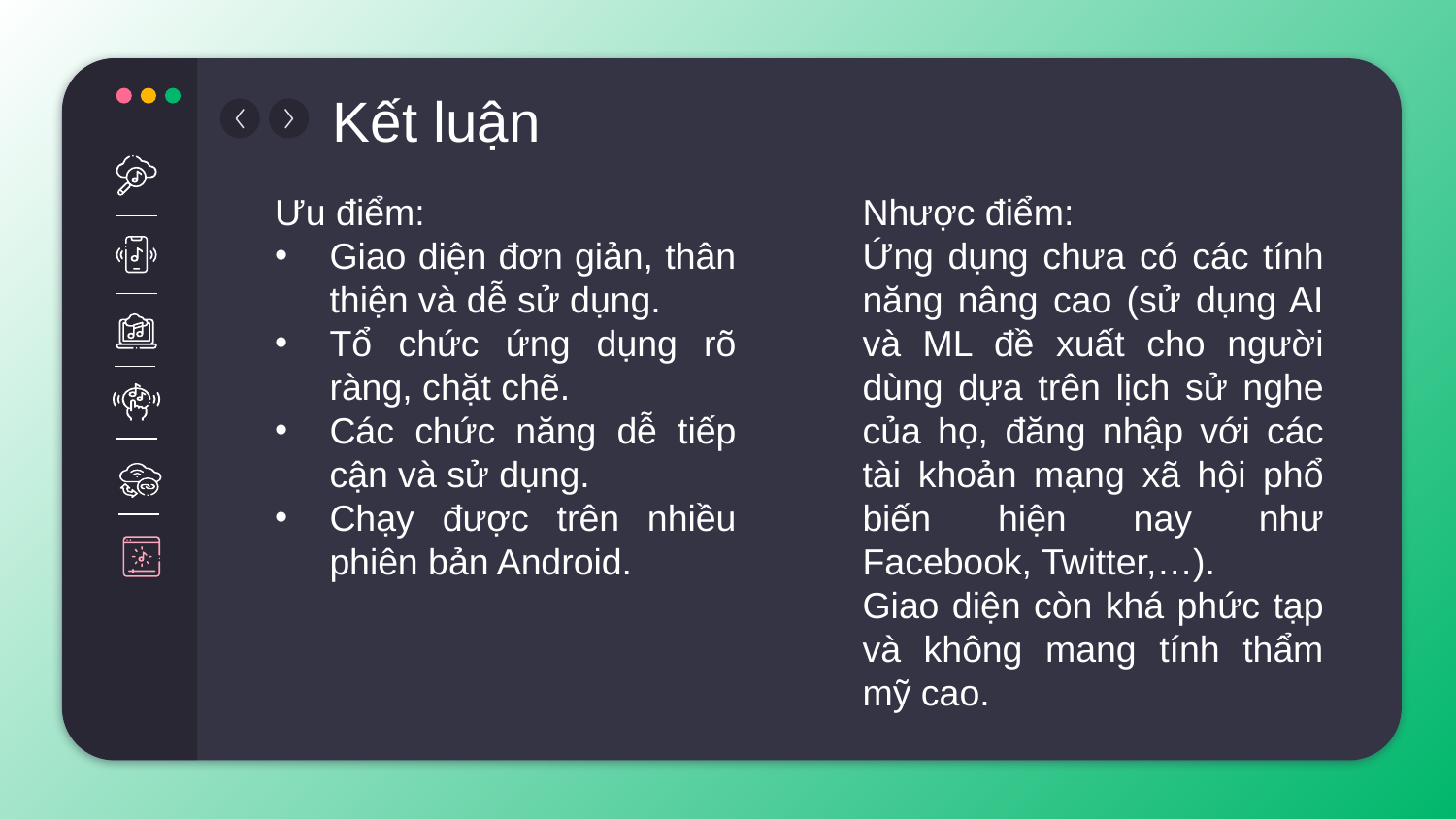

# Kết luận

Nhược điểm:
Ứng dụng chưa có các tính năng nâng cao (sử dụng AI và ML đề xuất cho người dùng dựa trên lịch sử nghe của họ, đăng nhập với các tài khoản mạng xã hội phổ biến hiện nay như Facebook, Twitter,…).
Giao diện còn khá phức tạp và không mang tính thẩm mỹ cao.
Ưu điểm:
Giao diện đơn giản, thân thiện và dễ sử dụng.
Tổ chức ứng dụng rõ ràng, chặt chẽ.
Các chức năng dễ tiếp cận và sử dụng.
Chạy được trên nhiều phiên bản Android.